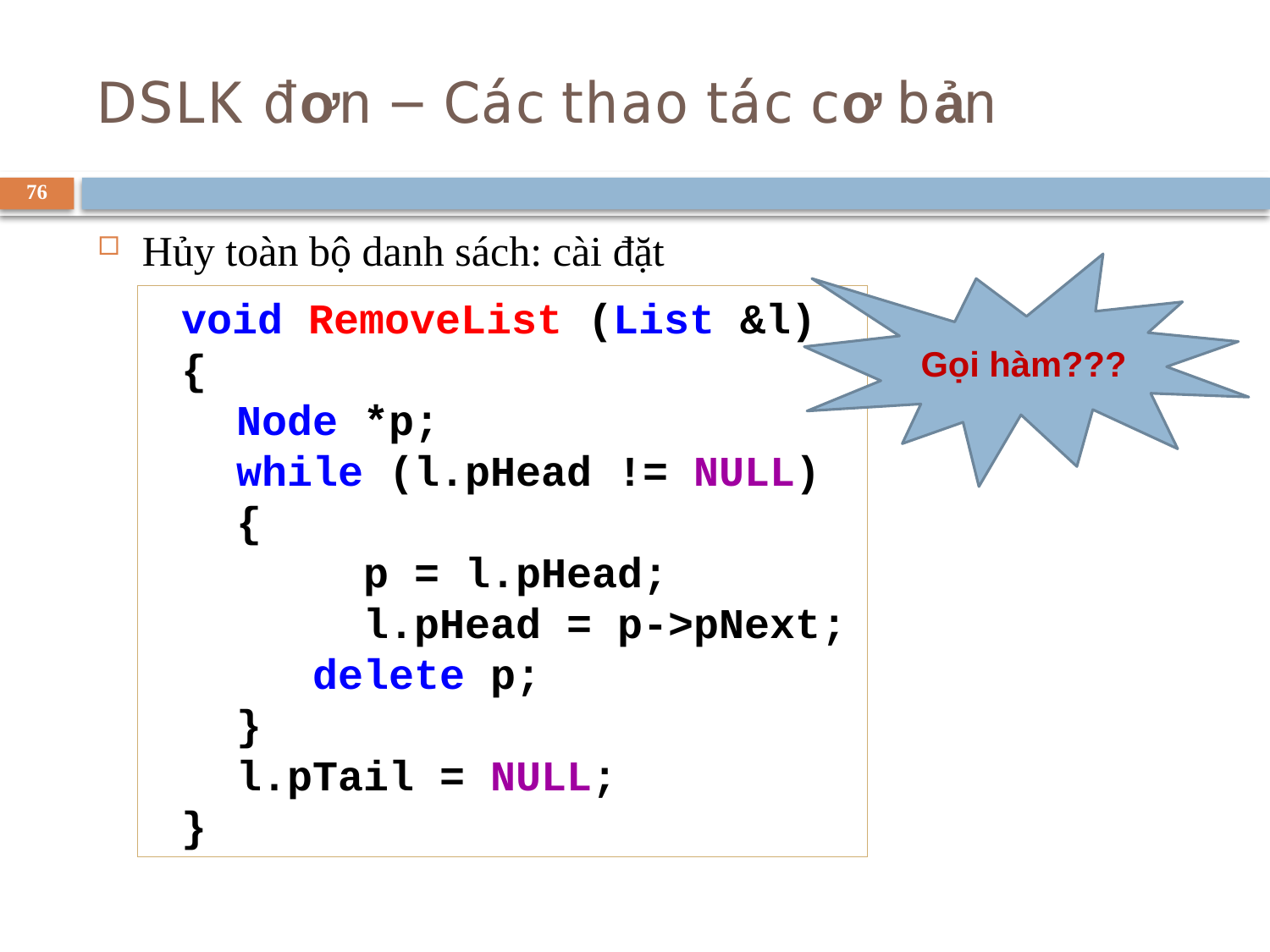

# DSLK đơn – Các thao tác cơ bản

76
Hủy toàn bộ danh sách: cài đặt

Gọi hàm???
void RemoveList (List &l)
{
	Node	*p;
	while (l.pHead != NULL)
	{
		p = l.pHead;
		l.pHead = p->pNext;
	   delete p;
	}
	l.pTail = NULL;
}